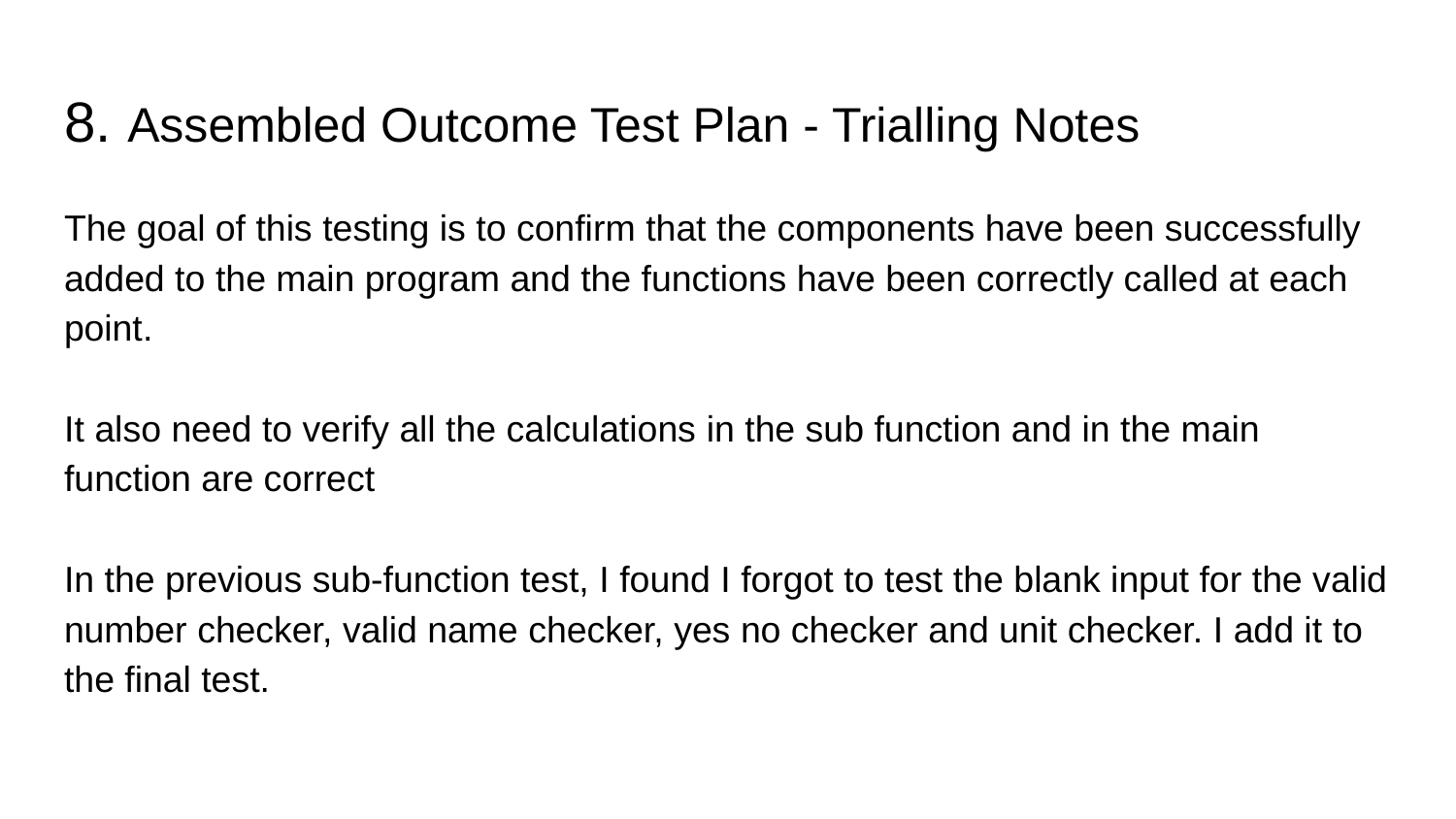

# 8. Assembled Outcome Test Plan - Trialling Notes
The goal of this testing is to confirm that the components have been successfully added to the main program and the functions have been correctly called at each point.

It also need to verify all the calculations in the sub function and in the main function are correct

In the previous sub-function test, I found I forgot to test the blank input for the valid number checker, valid name checker, yes no checker and unit checker. I add it to the final test.